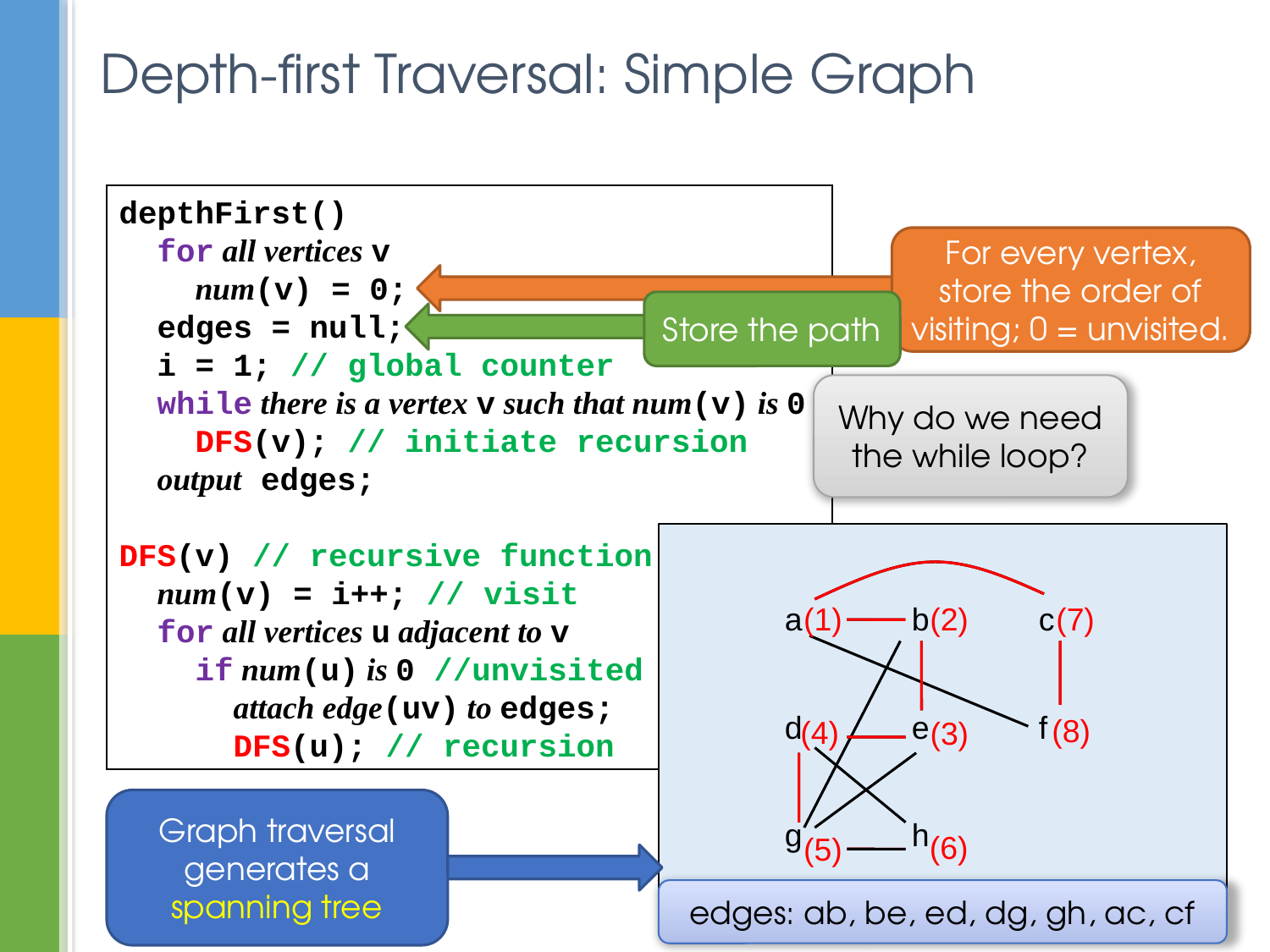

# Depth-first Traversal: Simple Graph

depthFirst()
  for all vertices v
    num(v) = 0;
  edges = null;
  i = 1; // global counter
  while there is a vertex v such that num(v) is 0
    DFS(v); // initiate recursion
  output edges;

DFS(v) // recursive function
  num(v) = i++; // visit
  for all vertices u adjacent to v
    if num(u) is 0 //unvisited
      attach edge(uv) to edges;
      DFS(u); // recursion
For every vertex, store the order of visiting; 0 = unvisited.
Store the path
Why do we need the while loop?

a	b	c

d	e	f

g	h
(1)
(2)
(7)

(8)
(4)
(3)

Graph traversal generates a spanning tree
(6)
(5)

edges: ab, be, ed, dg, gh, ac, cf